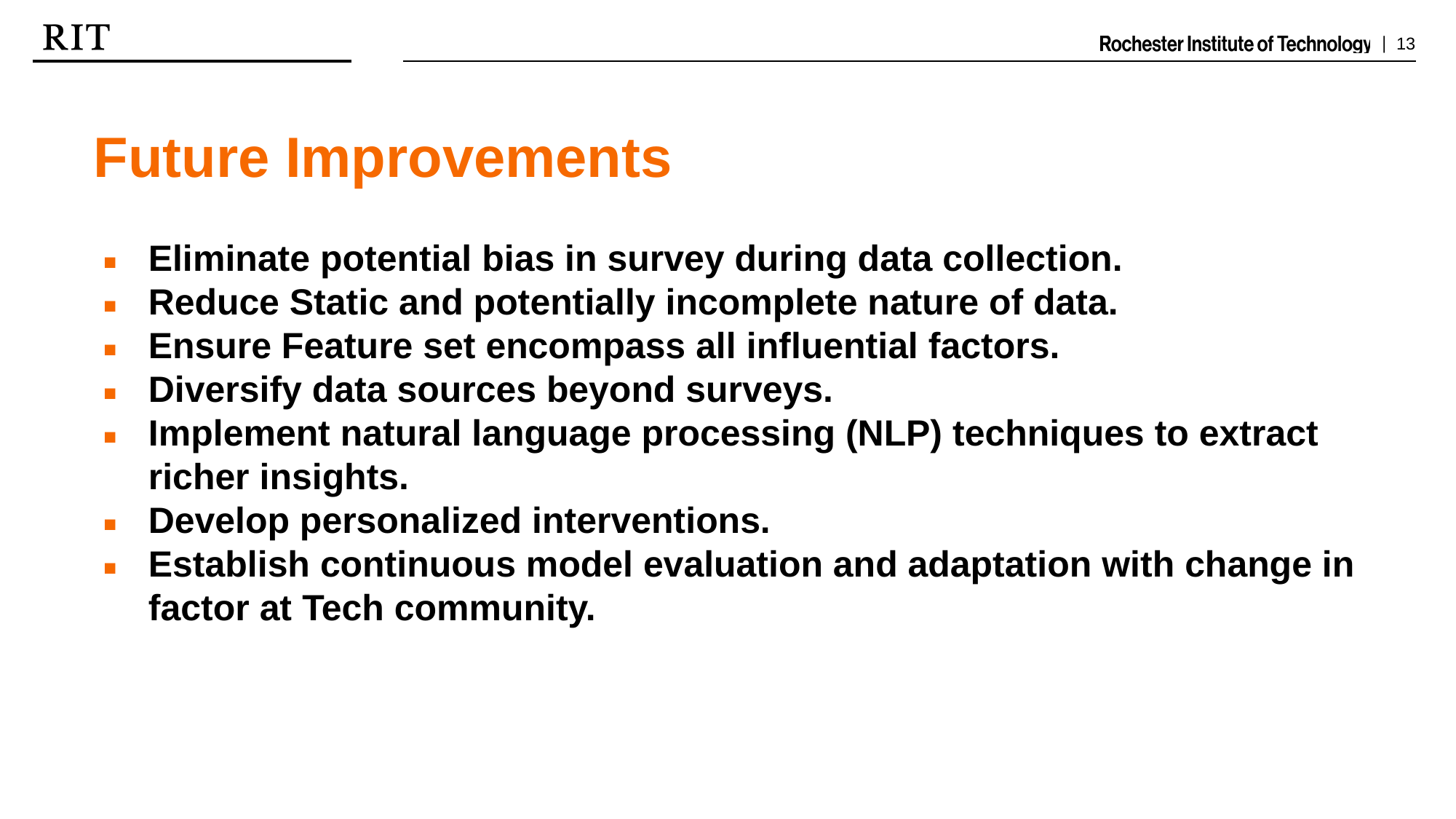

# Future Improvements
Eliminate potential bias in survey during data collection.
Reduce Static and potentially incomplete nature of data.
Ensure Feature set encompass all influential factors.
Diversify data sources beyond surveys.
Implement natural language processing (NLP) techniques to extract richer insights.
Develop personalized interventions.
Establish continuous model evaluation and adaptation with change in factor at Tech community.